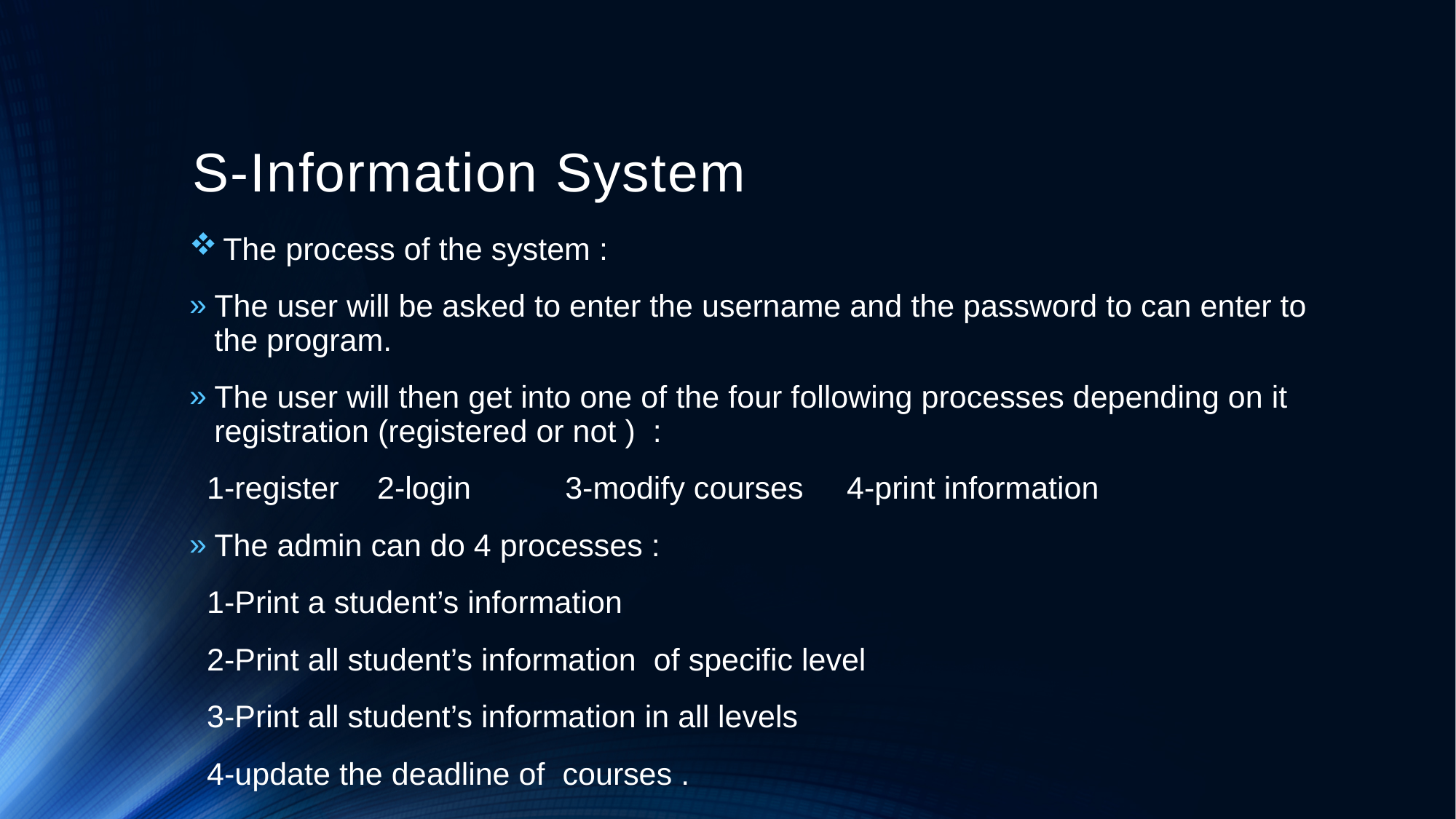

# S-Information System
 The process of the system :
The user will be asked to enter the username and the password to can enter to  the program.
The user will then get into one of the four following processes depending on it registration (registered or not )  :
  1-register 	2-login 	3-modify courses 	4-print information
The admin can do 4 processes :
  1-Print a student’s information
  2-Print all student’s information  of specific level
  3-Print all student’s information in all levels
  4-update the deadline of  courses .